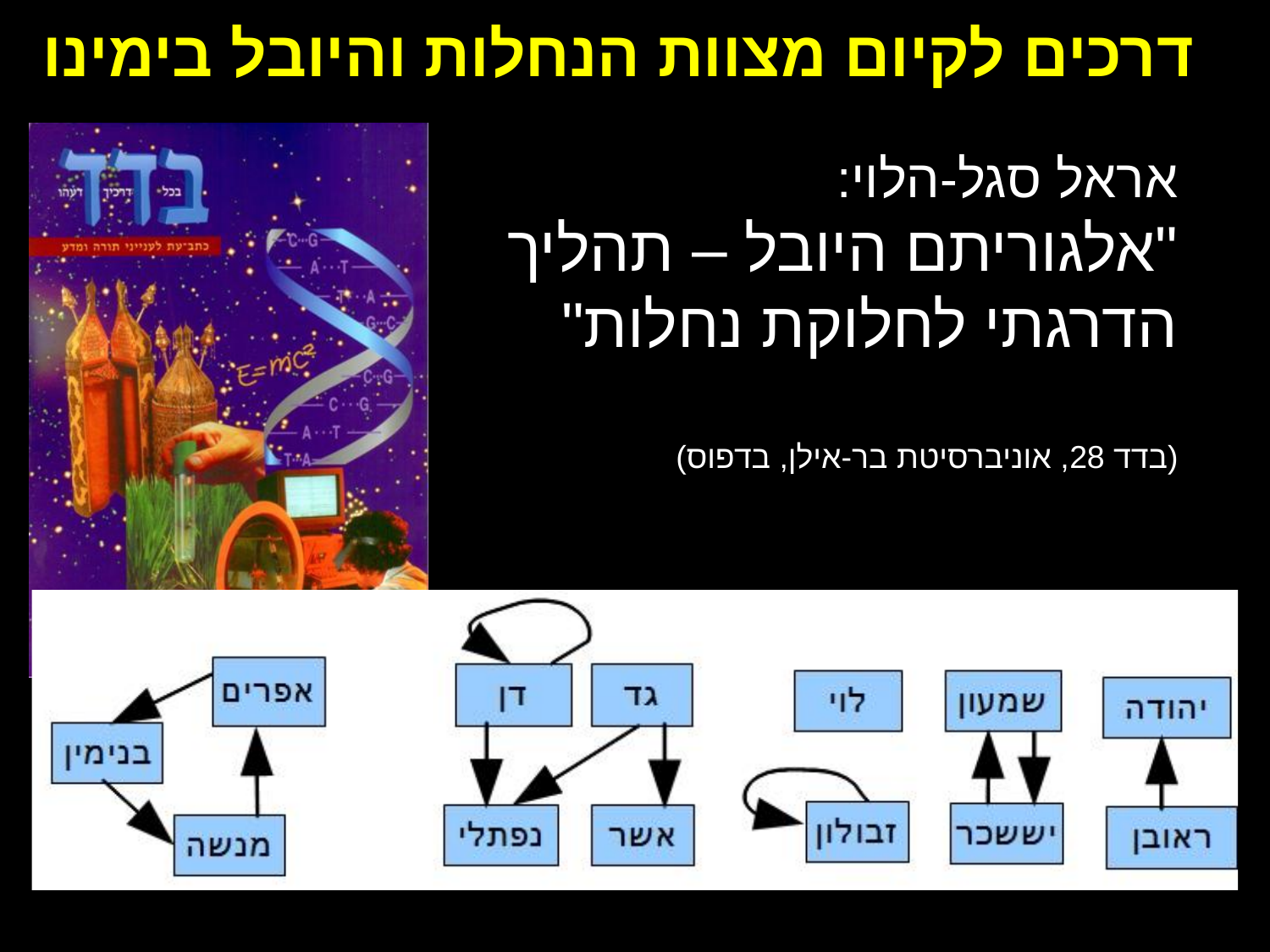

דרכים לקיום מצוות הנחלות והיובל בימינו

אראל סגל-הלוי:
"אלגוריתם היובל – תהליך הדרגתי לחלוקת נחלות"
(בדד 28, אוניברסיטת בר-אילן, בדפוס)